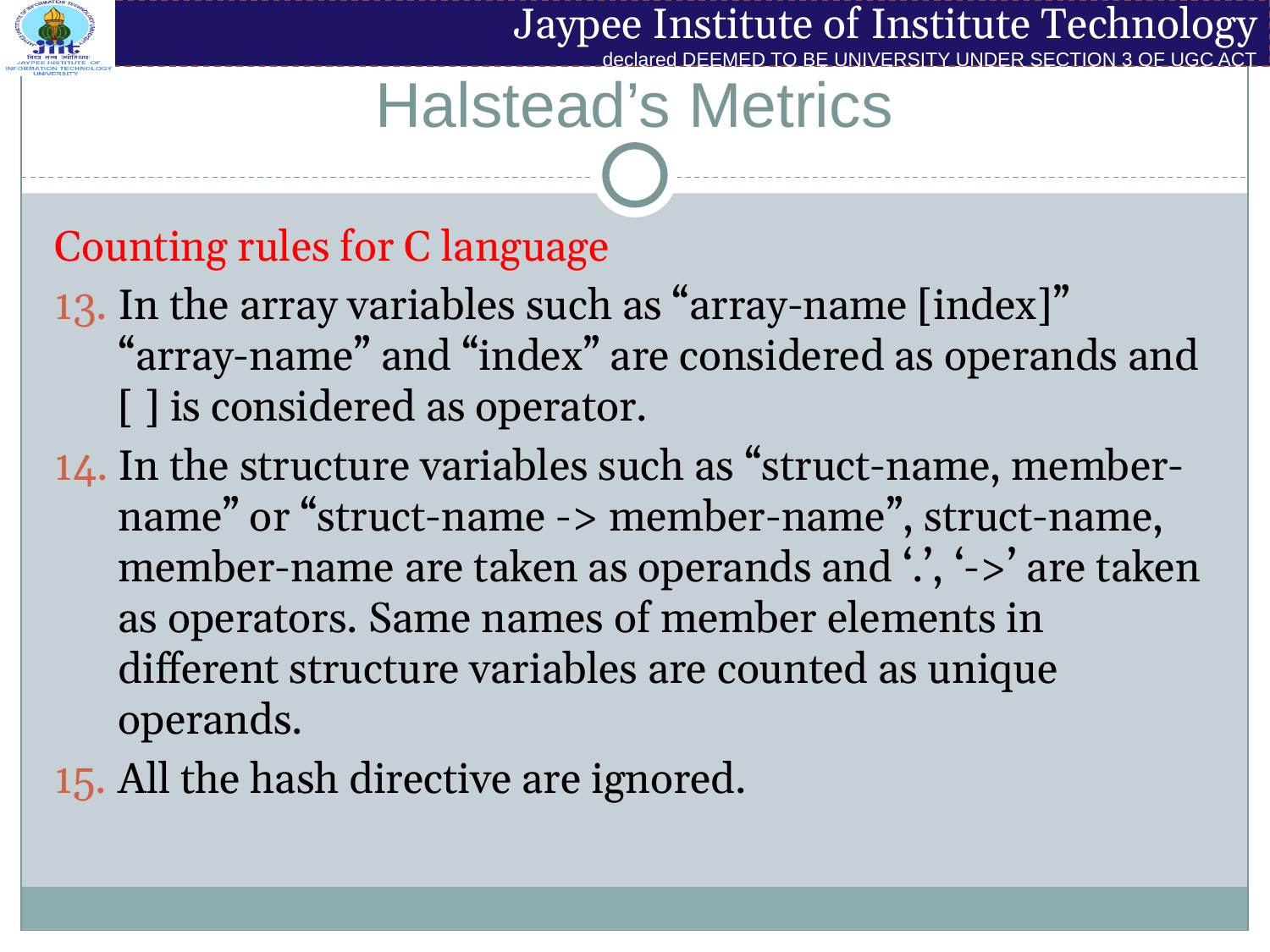

# Halstead’s Metrics
Counting rules for C language
In the array variables such as “array-name [index]” “array-name” and “index” are considered as operands and [ ] is considered as operator.
In the structure variables such as “struct-name, member-name” or “struct-name -> member-name”, struct-name, member-name are taken as operands and ‘.’, ‘->’ are taken as operators. Same names of member elements in different structure variables are counted as unique operands.
All the hash directive are ignored.